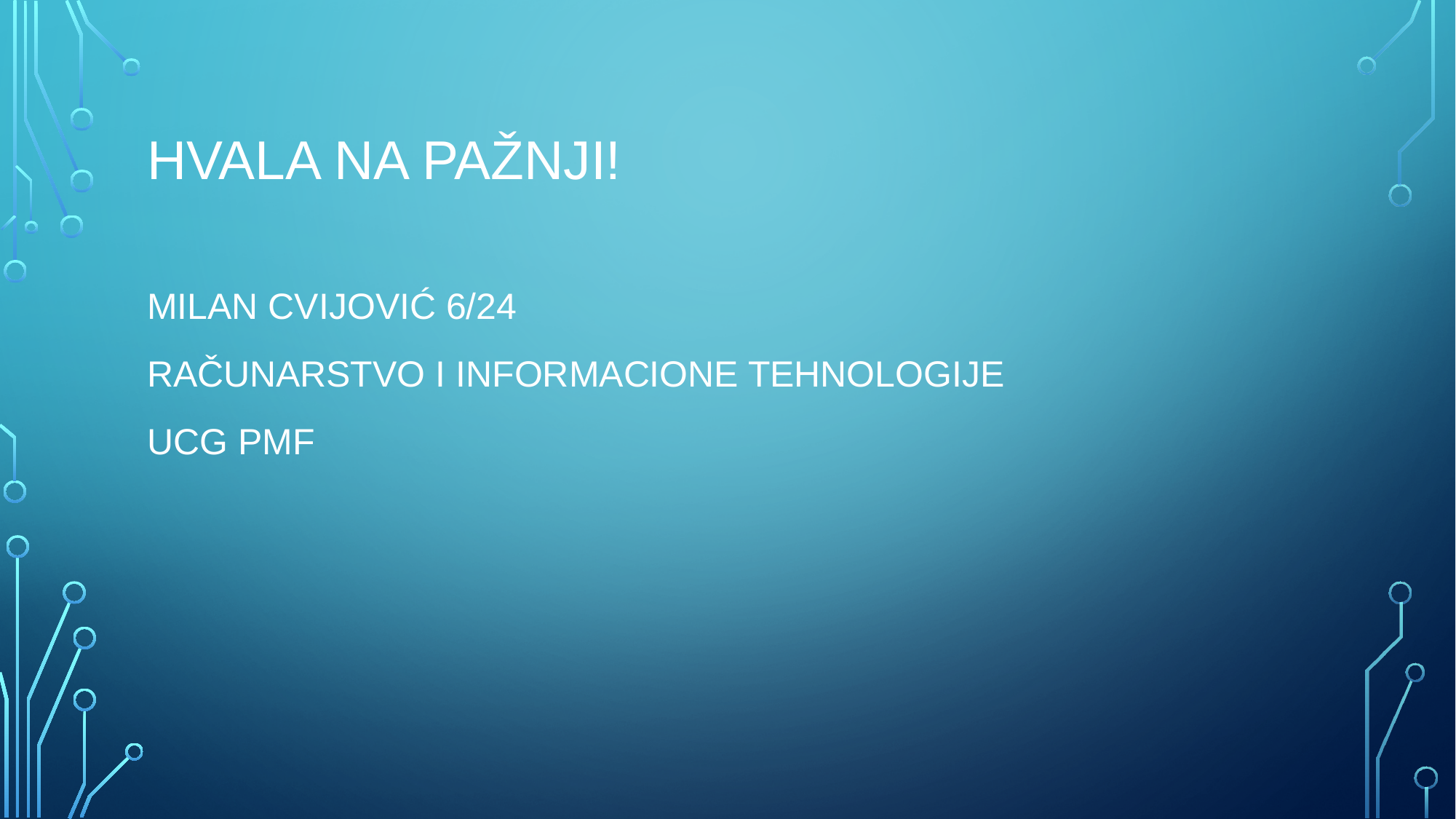

# Hvala na pažnji!
MILAN CVIJOVIĆ 6/24
RAČUNARSTVO I INFORMACIONE TEHNOLOGIJE
UCG PMF